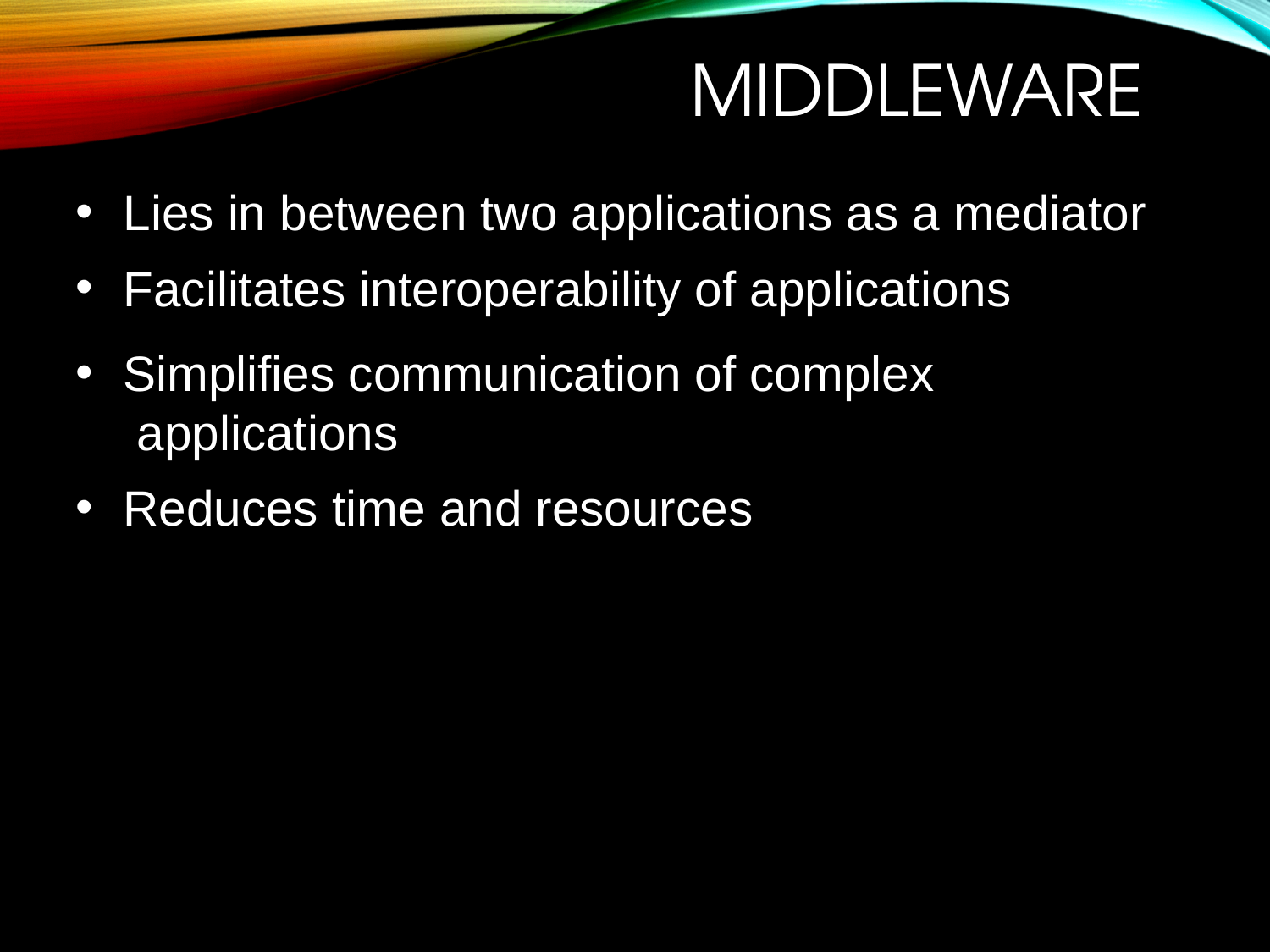

# MIDDLEWARE
Lies in between two applications as a mediator
Facilitates interoperability of applications
Simplifies communication of complex  applications
Reduces time and resources